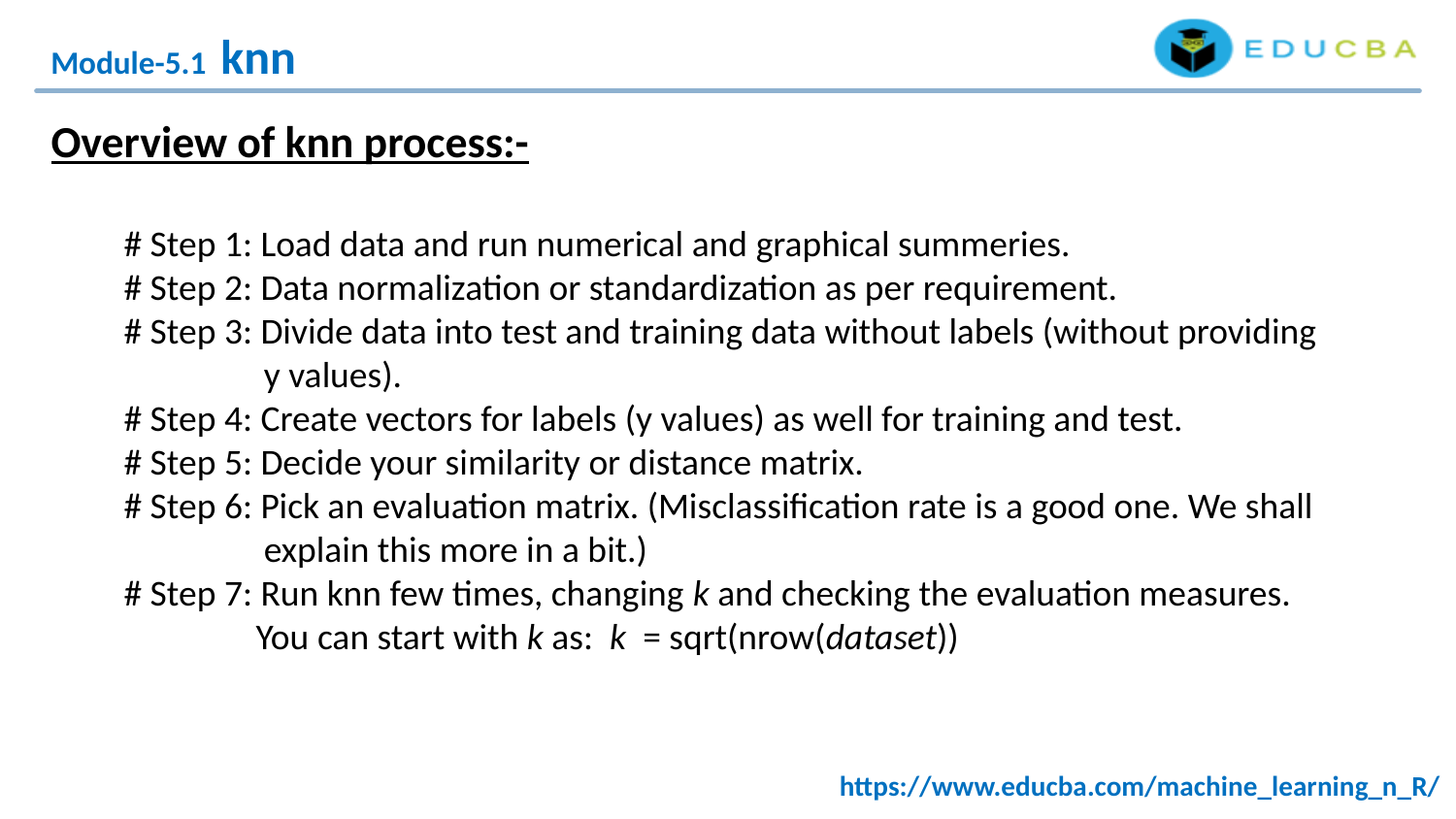

Module-5.1  knn
Overview of knn process:-

# Step 1: Load data and run numerical and graphical summeries.
# Step 2: Data normalization or standardization as per requirement.
# Step 3: Divide data into test and training data without labels (without providing
                 y values).
# Step 4: Create vectors for labels (y values) as well for training and test.
# Step 5: Decide your similarity or distance matrix.
# Step 6: Pick an evaluation matrix. (Misclassification rate is a good one. We shall
                 explain this more in a bit.)
# Step 7: Run knn few times, changing k and checking the evaluation measures.
                You can start with k as:  k  = sqrt(nrow(dataset))
https://www.educba.com/machine_learning_n_R/